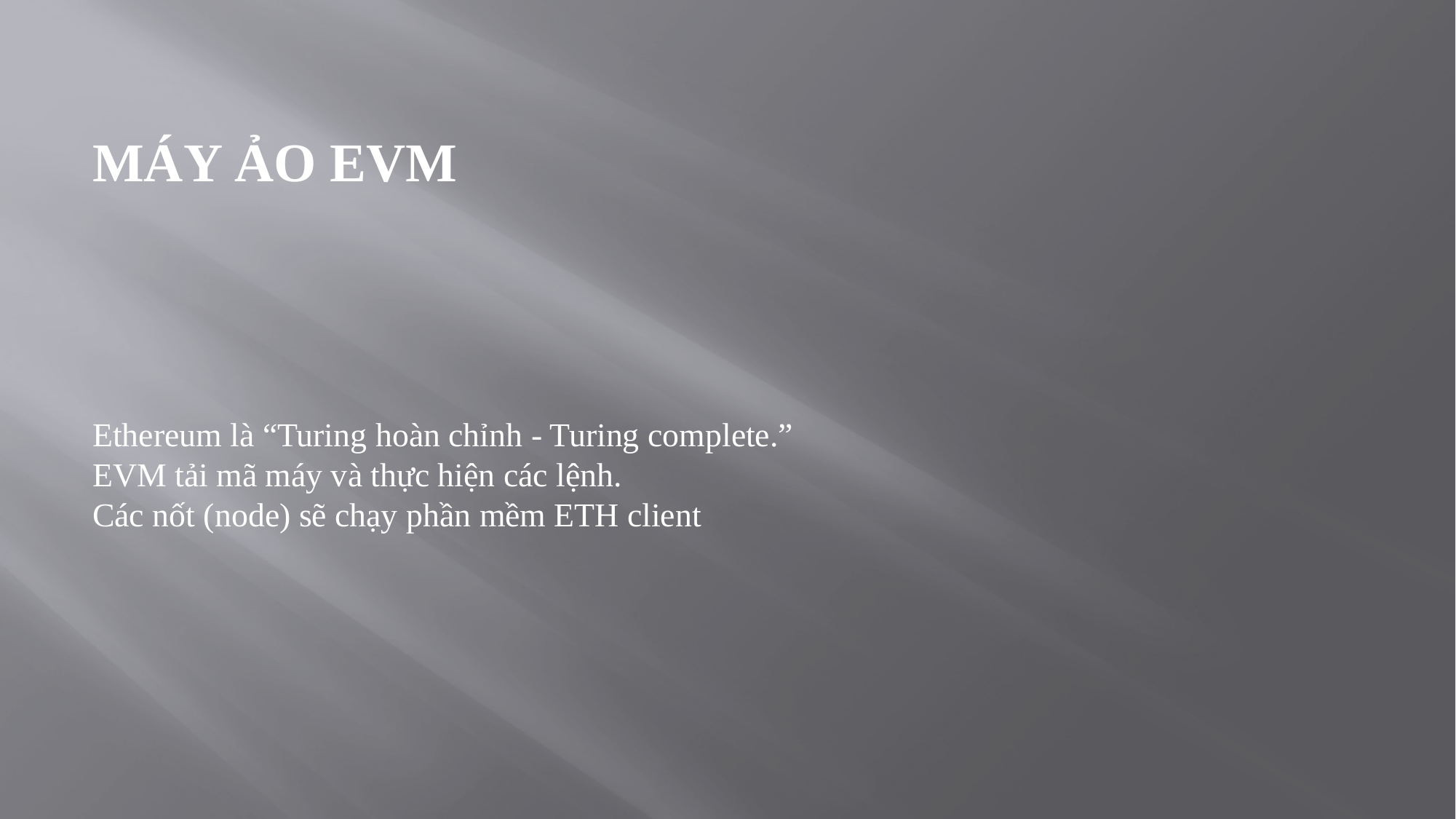

Máy ảo EVM
Ethereum là “Turing hoàn chỉnh - Turing complete.”
EVM tải mã máy và thực hiện các lệnh.
Các nốt (node) sẽ chạy phần mềm ETH client